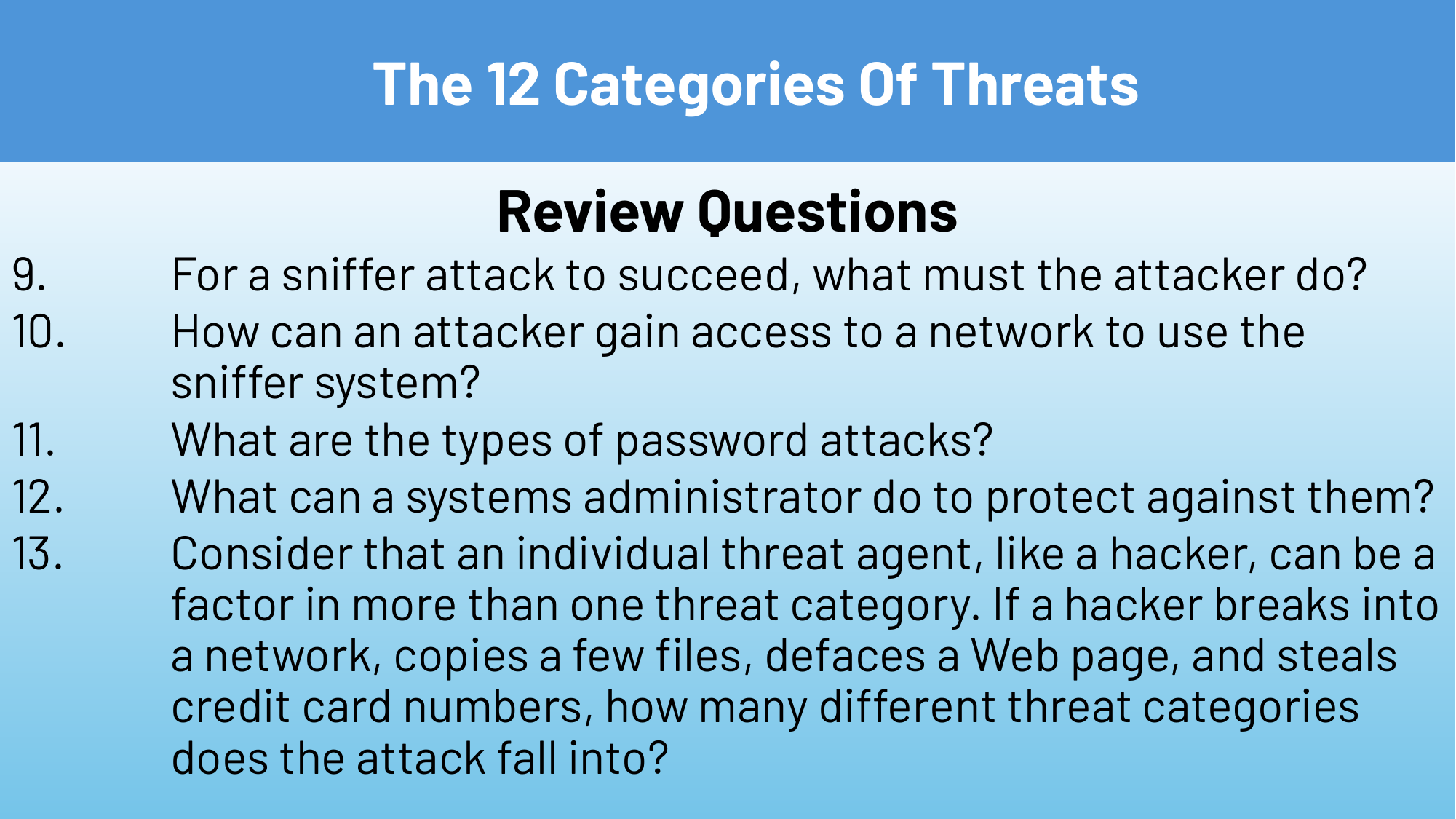

The 12 Categories Of Threats
Review Questions
For a sniffer attack to succeed, what must the attacker do?
How can an attacker gain access to a network to use the sniffer system?
What are the types of password attacks?
What can a systems administrator do to protect against them?
Consider that an individual threat agent, like a hacker, can be a factor in more than one threat category. If a hacker breaks into a network, copies a few files, defaces a Web page, and steals credit card numbers, how many different threat categories does the attack fall into?